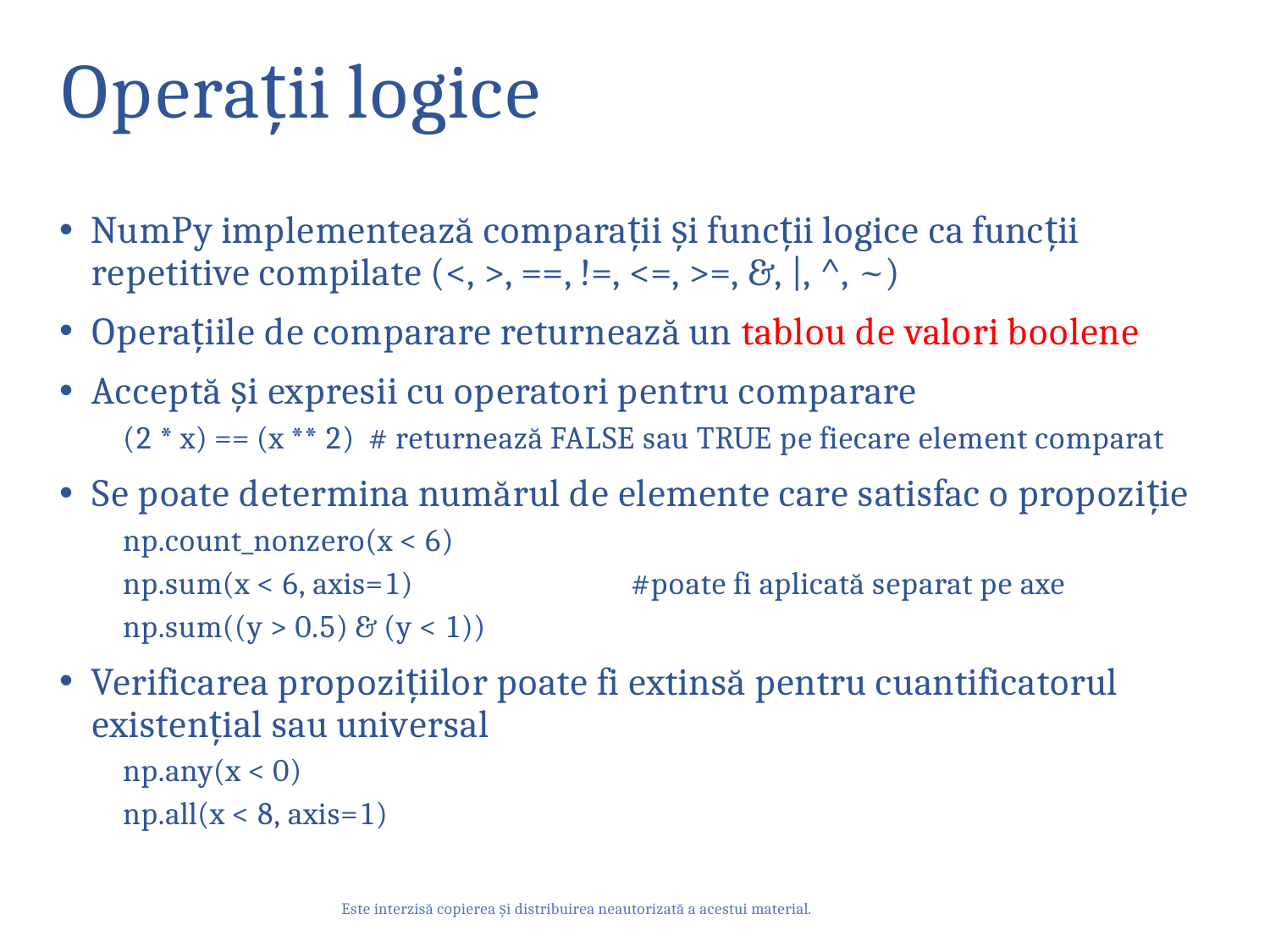

# Operații logice
NumPy implementează comparații și funcții logice ca funcții repetitive compilate (<, >, ==, !=, <=, >=, &, |, ^, ~)
Operațiile de comparare returnează un tablou de valori boolene
Acceptă și expresii cu operatori pentru comparare
(2 * x) == (x ** 2)  # returnează FALSE sau TRUE pe fiecare element comparat
Se poate determina numărul de elemente care satisfac o propoziție
np.count_nonzero(x < 6)
np.sum(x < 6, axis=1)		#poate fi aplicată separat pe axe
np.sum((y > 0.5) & (y < 1))
Verificarea propozițiilor poate fi extinsă pentru cuantificatorul existențial sau universal
np.any(x < 0)
np.all(x < 8, axis=1)